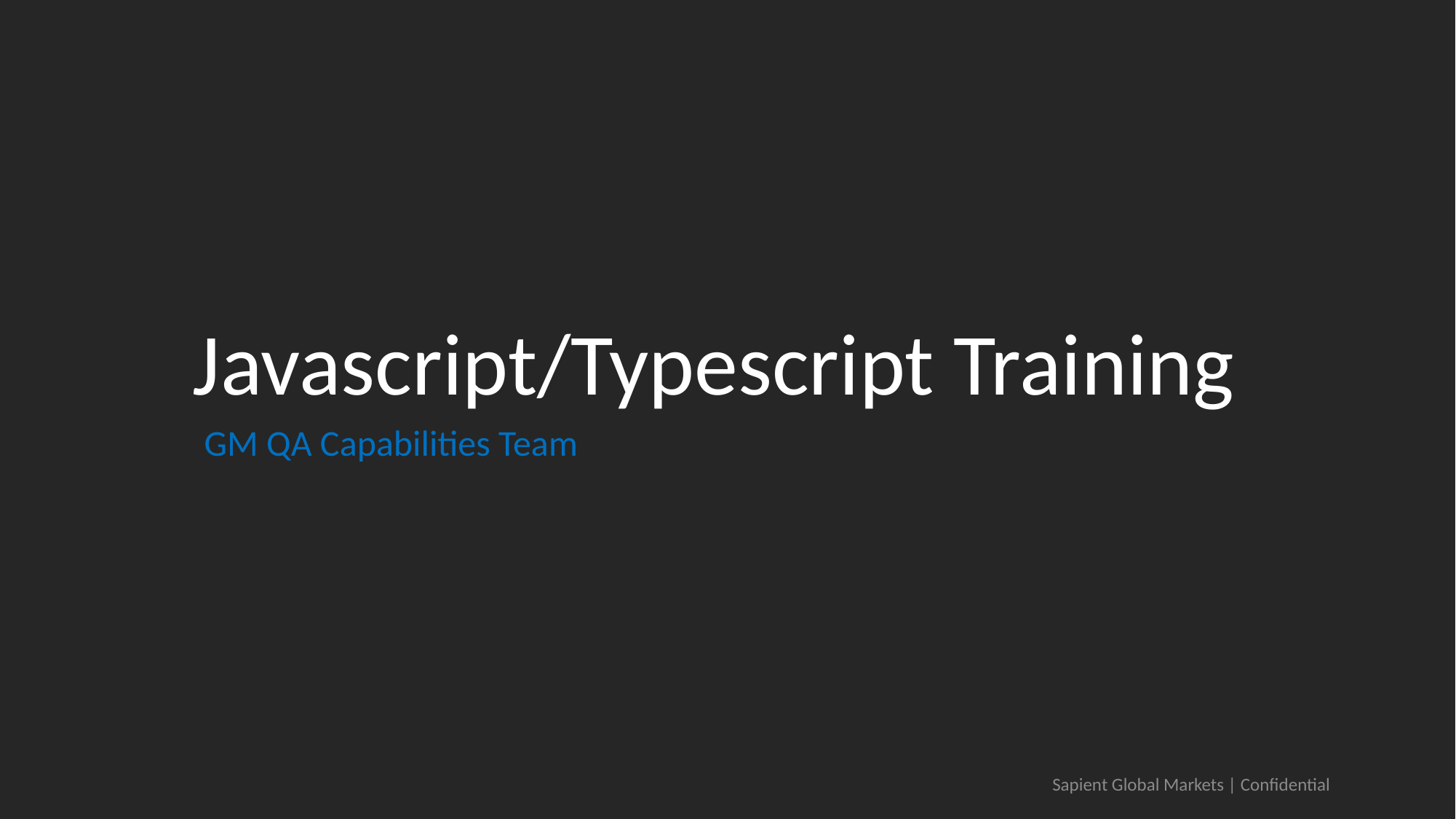

# Javascript/Typescript Training
GM QA Capabilities Team
Sapient Global Markets | Confidential